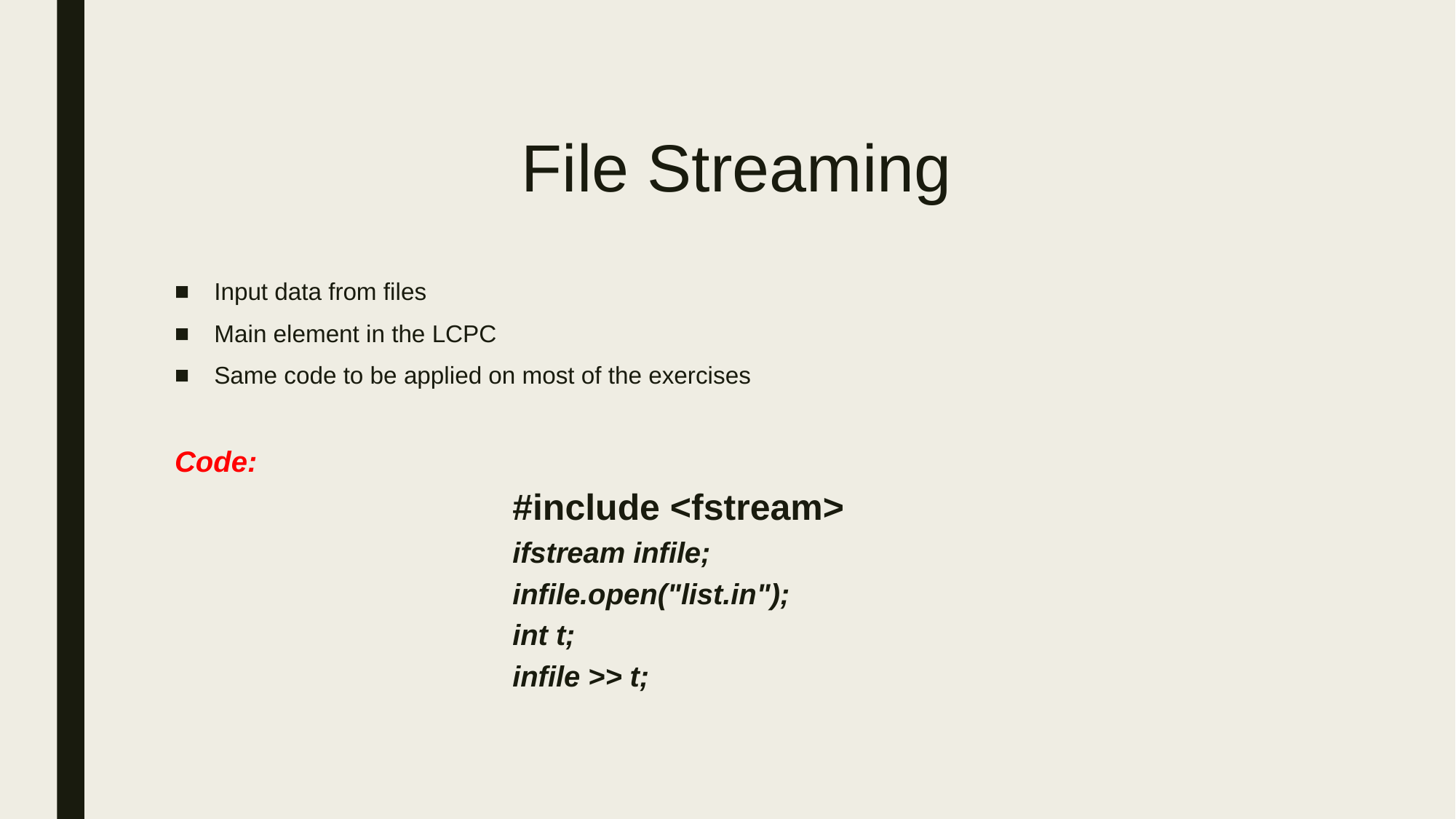

# File Streaming
Input data from files
Main element in the LCPC
Same code to be applied on most of the exercises

Code:
#include <fstream>
ifstream infile;
infile.open("list.in");
int t;
infile >> t;